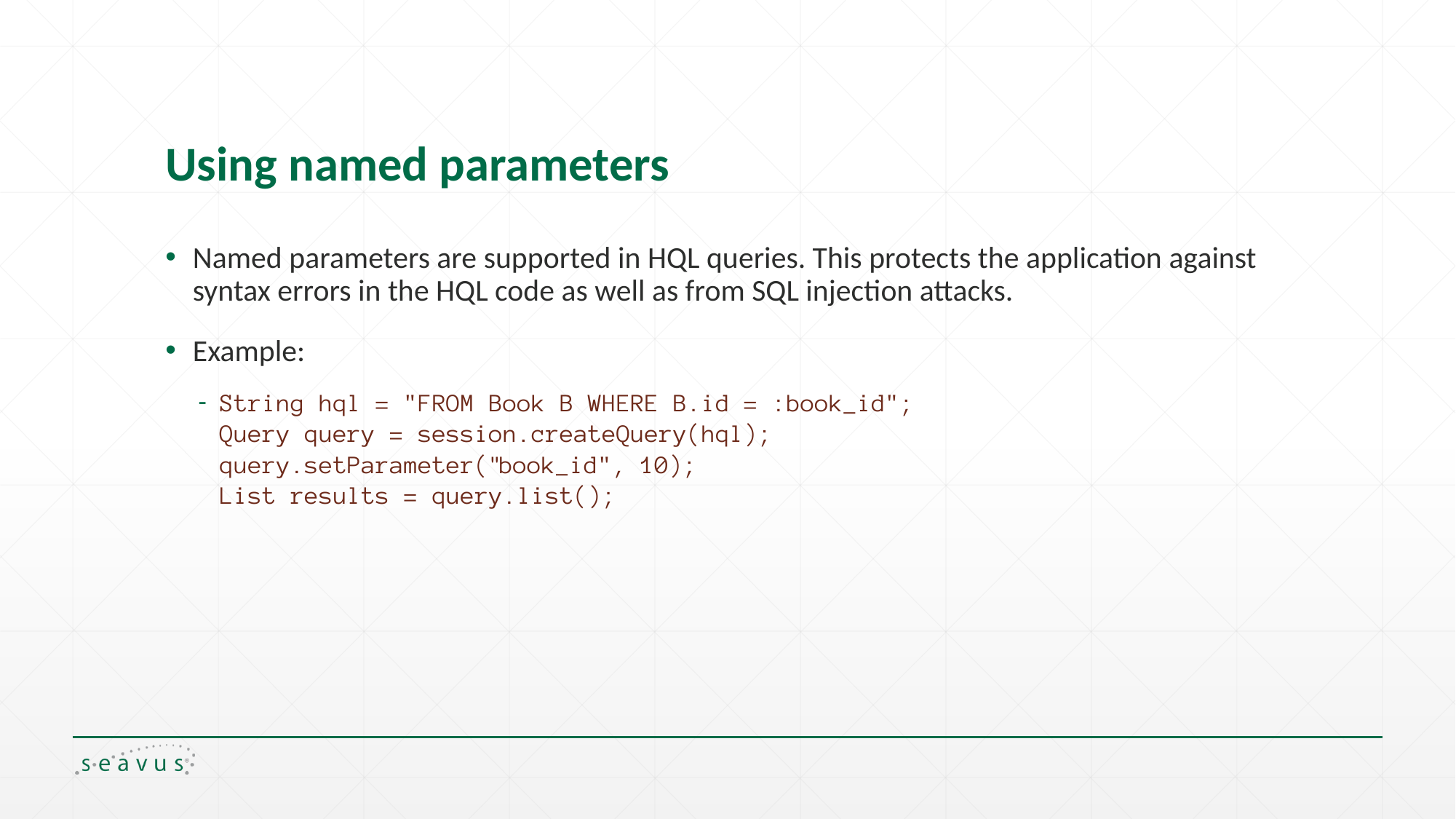

# Using named parameters
Named parameters are supported in HQL queries. This protects the application against syntax errors in the HQL code as well as from SQL injection attacks.
Example:
String hql = "FROM Book B WHERE B.id = :book_id";
Query query = session.createQuery(hql);
query.setParameter("book_id", 10);
List results = query.list();